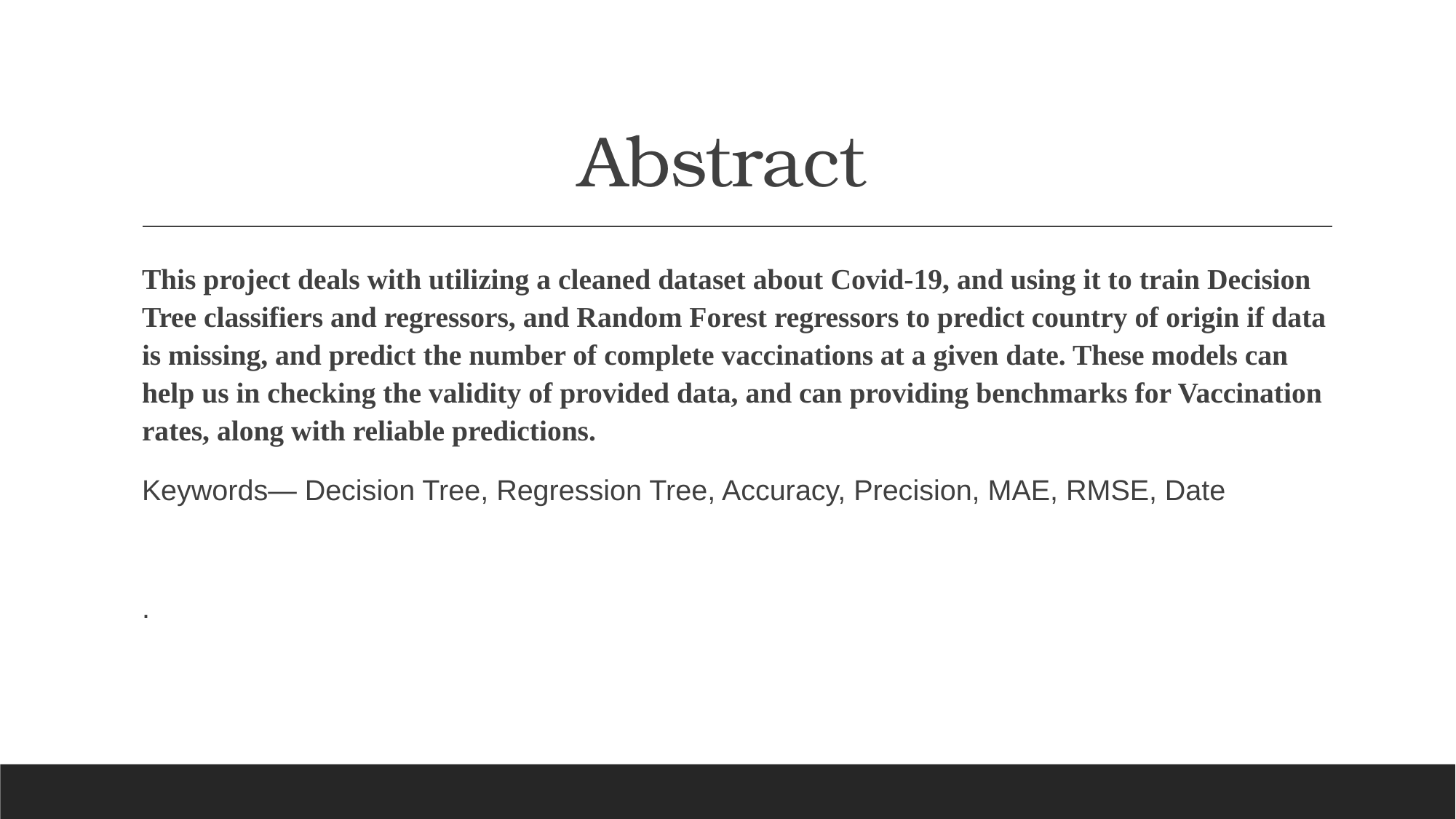

# Abstract
This project deals with utilizing a cleaned dataset about Covid-19, and using it to train Decision Tree classifiers and regressors, and Random Forest regressors to predict country of origin if data is missing, and predict the number of complete vaccinations at a given date. These models can help us in checking the validity of provided data, and can providing benchmarks for Vaccination rates, along with reliable predictions.
Keywords— Decision Tree, Regression Tree, Accuracy, Precision, MAE, RMSE, Date

.